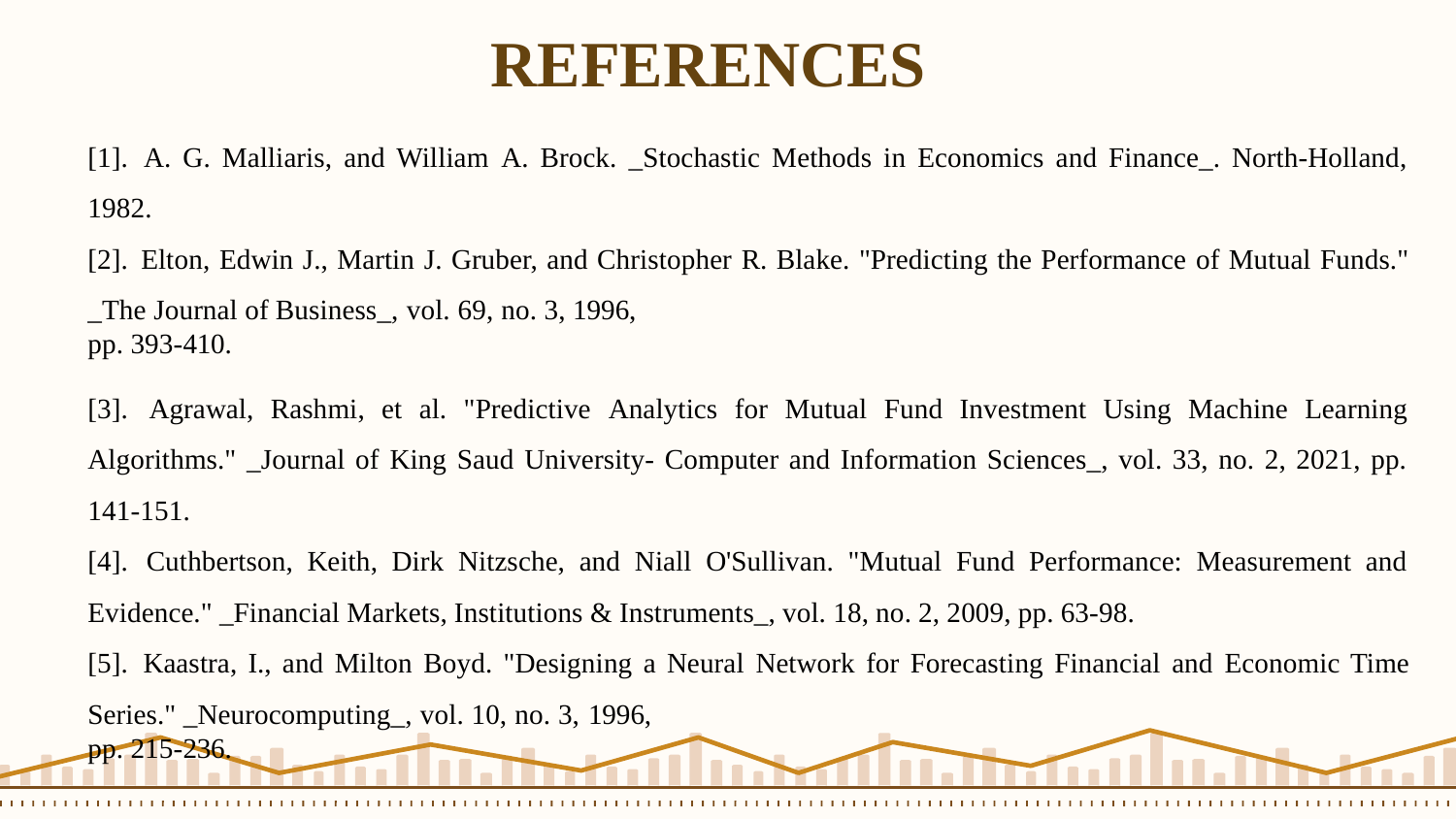

REFERENCES
[1]. A. G. Malliaris, and William A. Brock. _Stochastic Methods in Economics and Finance_. North-Holland, 1982.
[2]. Elton, Edwin J., Martin J. Gruber, and Christopher R. Blake. "Predicting the Performance of Mutual Funds." _The Journal of Business_, vol. 69, no. 3, 1996,
pp. 393-410.
[3]. Agrawal, Rashmi, et al. "Predictive Analytics for Mutual Fund Investment Using Machine Learning Algorithms." _Journal of King Saud University- Computer and Information Sciences_, vol. 33, no. 2, 2021, pp. 141-151.
[4]. Cuthbertson, Keith, Dirk Nitzsche, and Niall O'Sullivan. "Mutual Fund Performance: Measurement and Evidence." _Financial Markets, Institutions & Instruments_, vol. 18, no. 2, 2009, pp. 63-98.
[5]. Kaastra, I., and Milton Boyd. "Designing a Neural Network for Forecasting Financial and Economic Time Series." _Neurocomputing_, vol. 10, no. 3, 1996,
pp. 215-236.